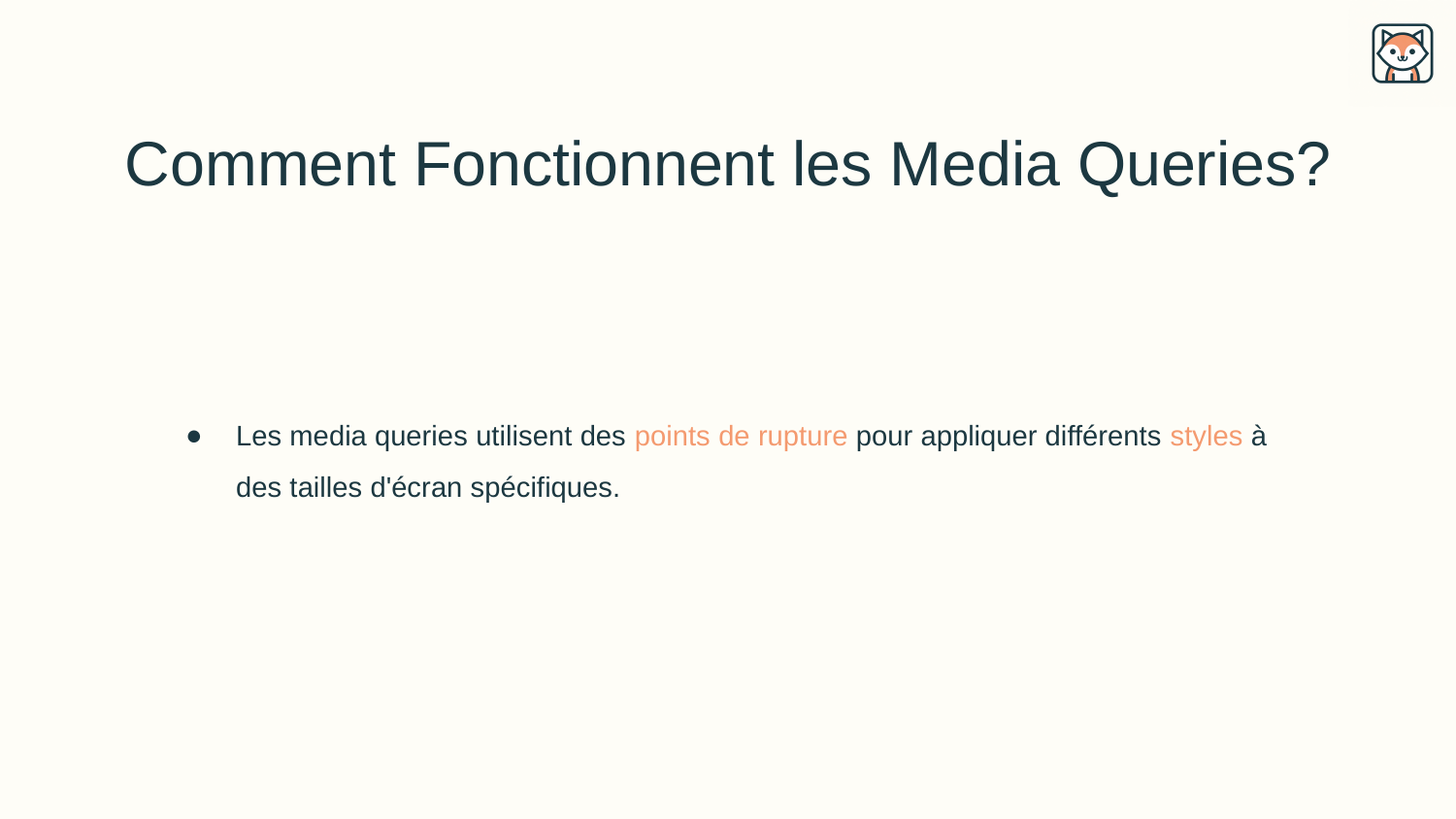

# Comment Fonctionnent les Media Queries?
Les media queries utilisent des points de rupture pour appliquer différents styles à des tailles d'écran spécifiques.